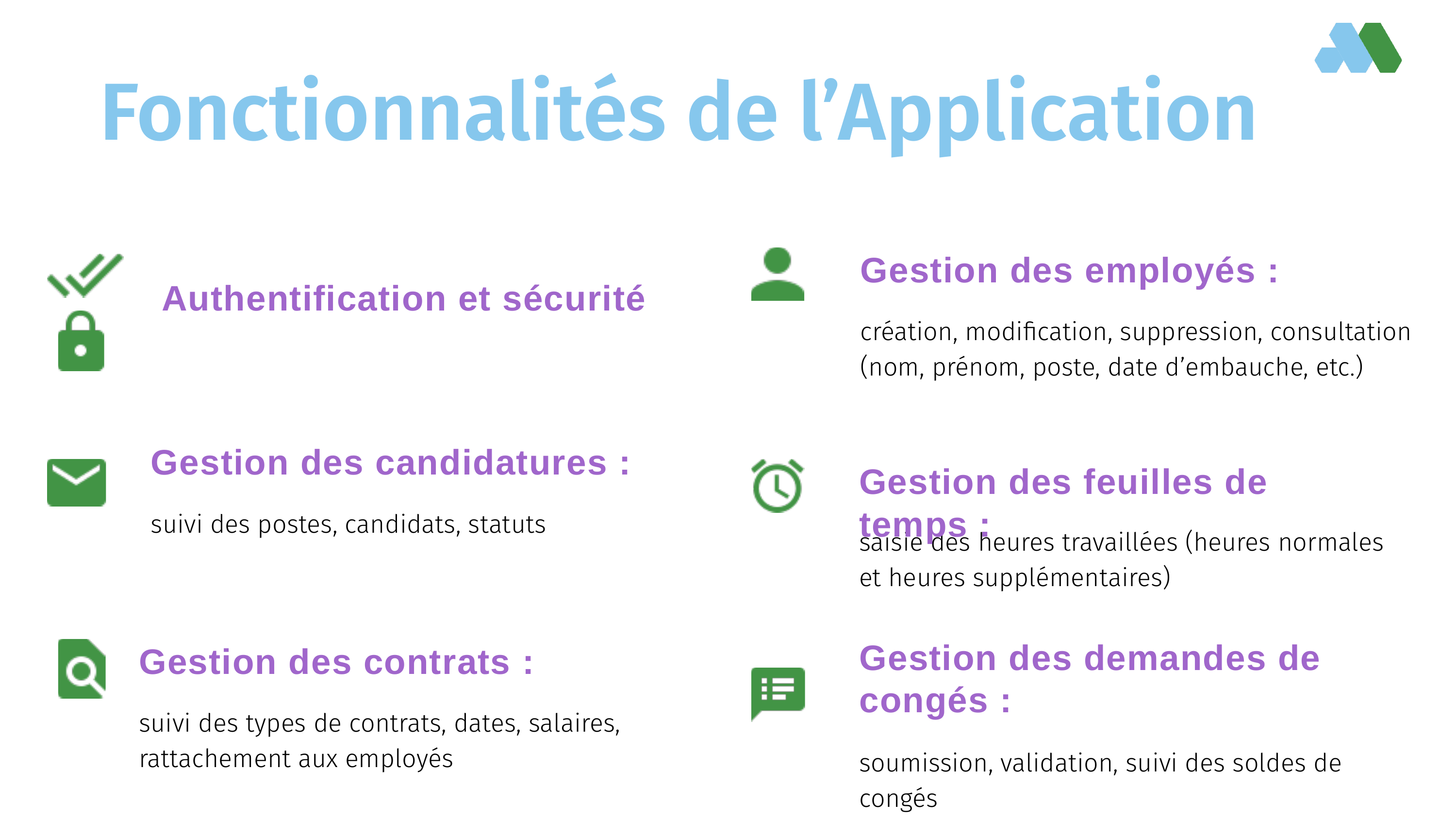

Fonctionnalités de l’Application

Gestion des employés :
création, modification, suppression, consultation (nom, prénom, poste, date d’embauche, etc.)

Authentification et sécurité

Gestion des candidatures :
suivi des postes, candidats, statuts

Gestion des feuilles de temps :
saisie des heures travaillées (heures normales et heures supplémentaires)
Gestion des demandes de congés :
soumission, validation, suivi des soldes de congés

Gestion des contrats :
suivi des types de contrats, dates, salaires, rattachement aux employés